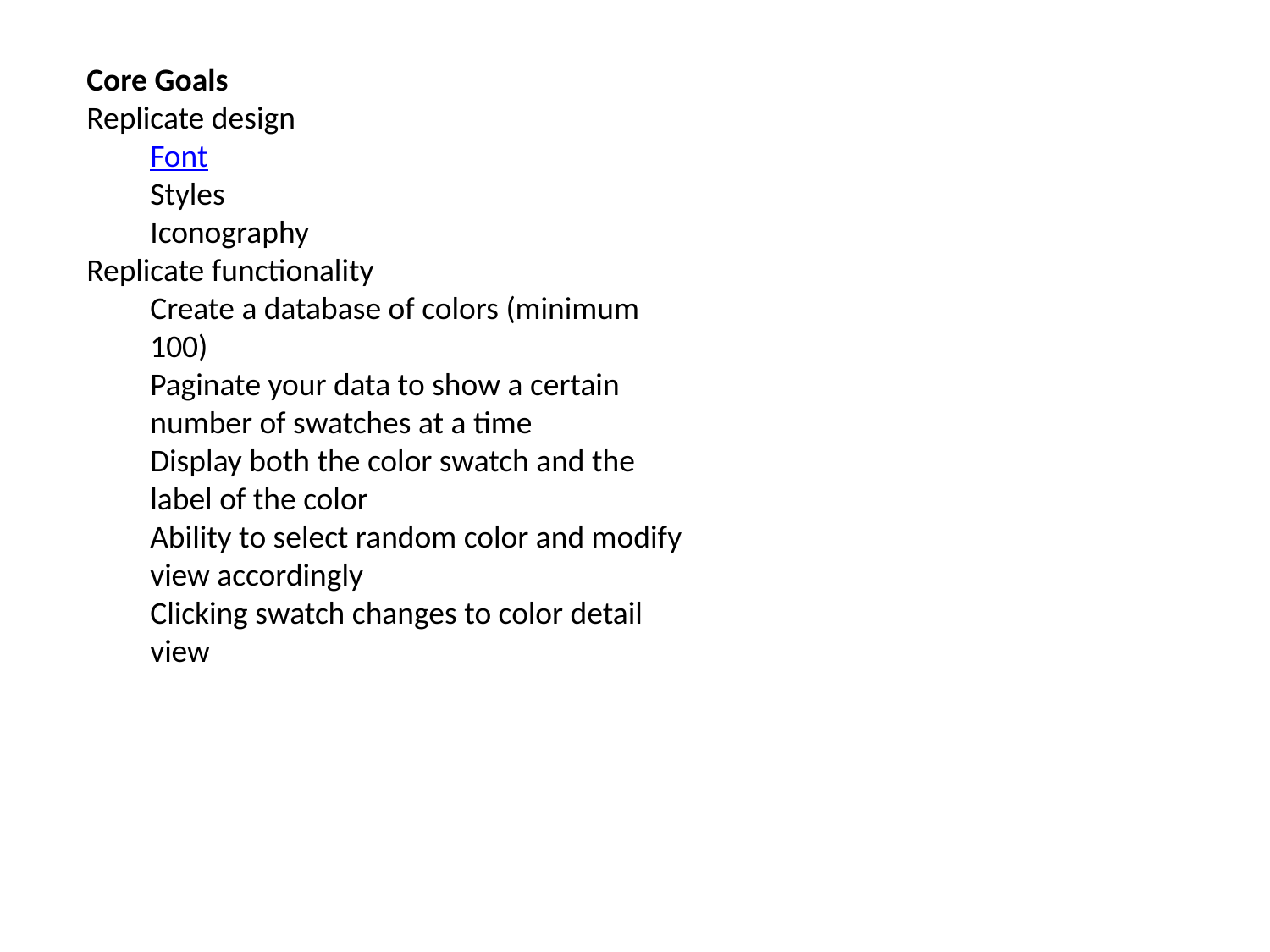

Core Goals
Replicate design
Font
Styles
Iconography
Replicate functionality
Create a database of colors (minimum 100)
Paginate your data to show a certain number of swatches at a time
Display both the color swatch and the label of the color
Ability to select random color and modify view accordingly
Clicking swatch changes to color detail view